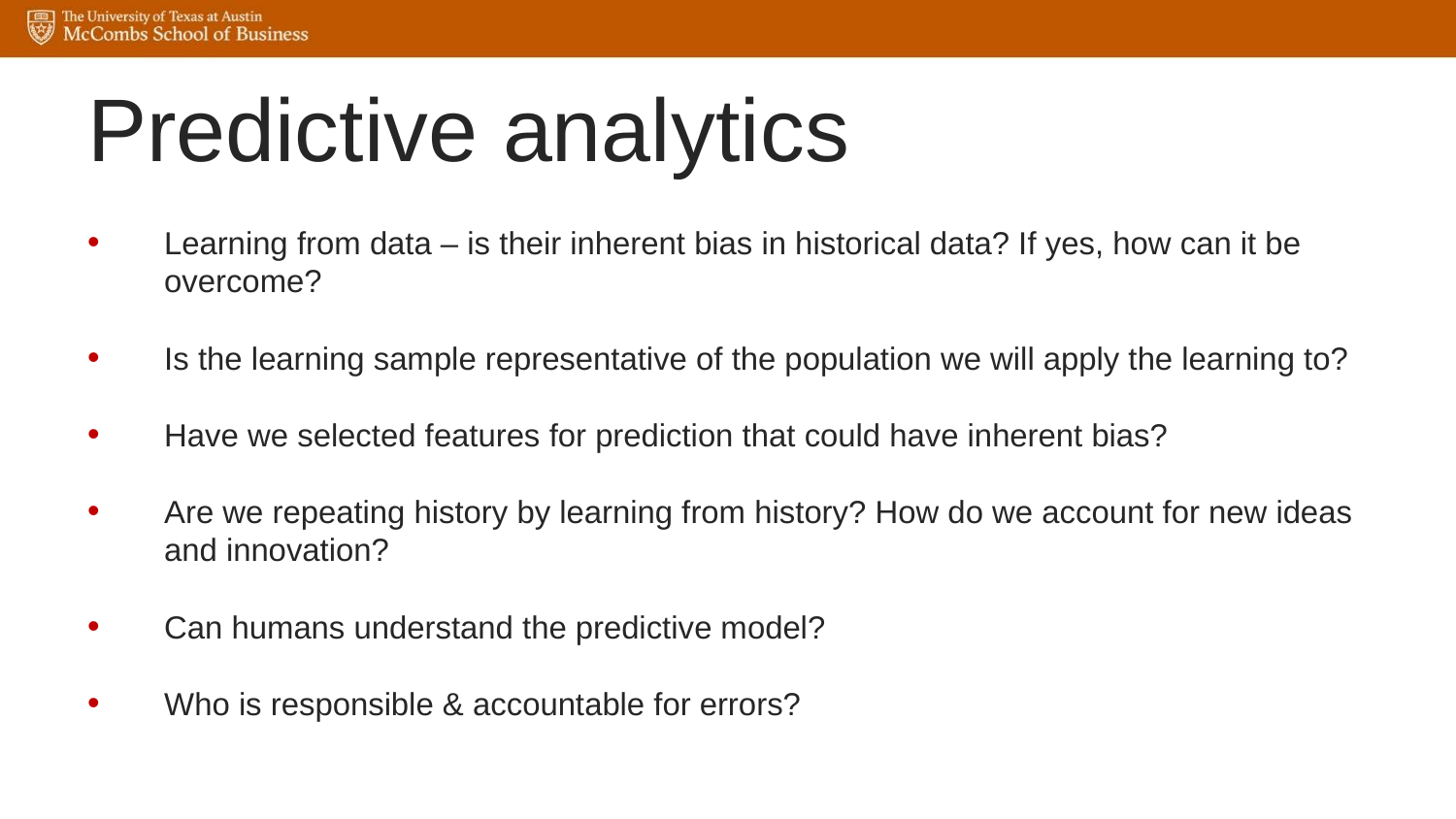

# Predictive analytics
Learning from data – is their inherent bias in historical data? If yes, how can it be overcome?
Is the learning sample representative of the population we will apply the learning to?
Have we selected features for prediction that could have inherent bias?
Are we repeating history by learning from history? How do we account for new ideas and innovation?
Can humans understand the predictive model?
Who is responsible & accountable for errors?